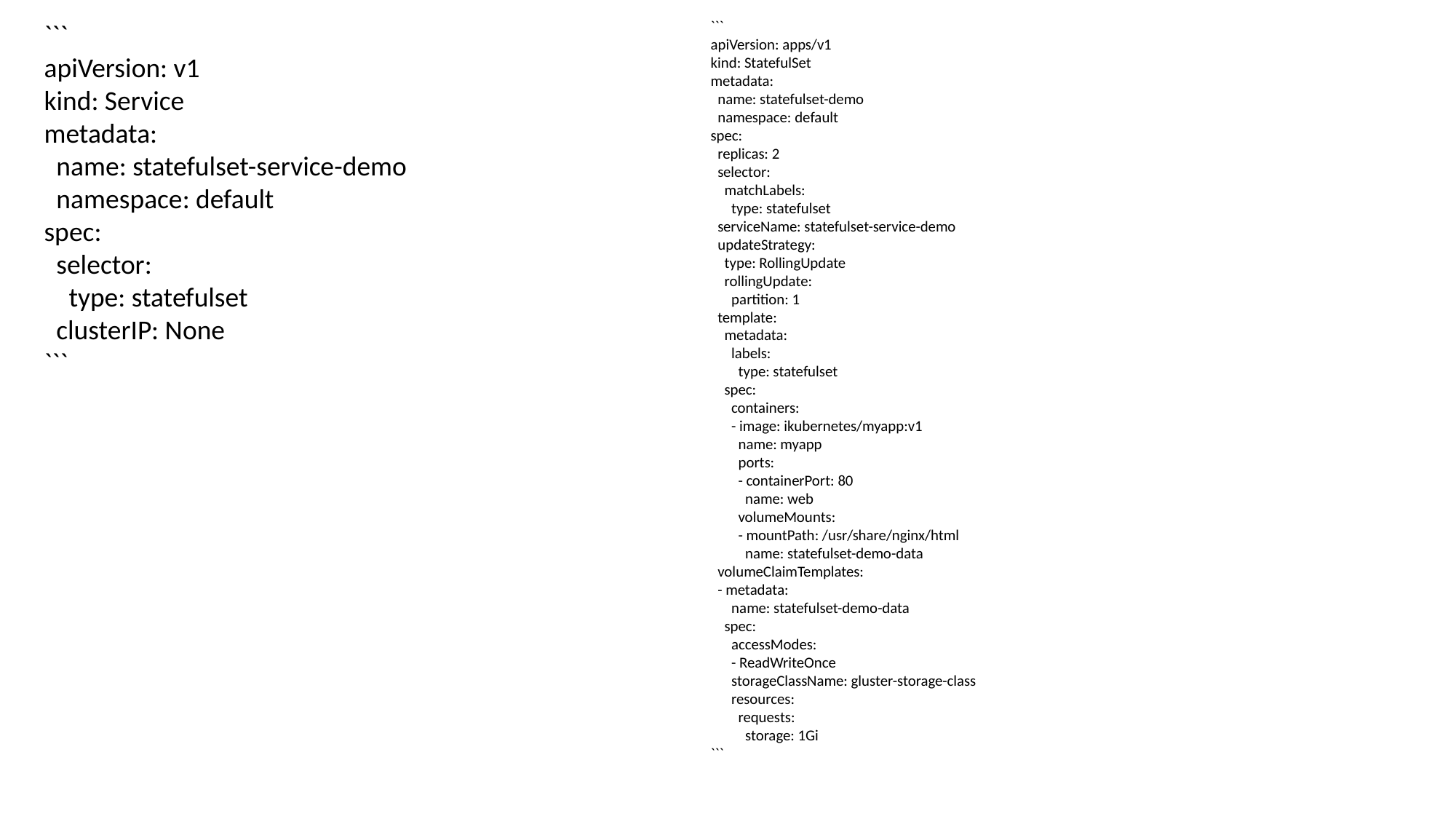

```
apiVersion: apps/v1
kind: StatefulSet
metadata:
  name: statefulset-demo
  namespace: default
spec:
  replicas: 2
  selector:
    matchLabels:
      type: statefulset
  serviceName: statefulset-service-demo
  updateStrategy:
    type: RollingUpdate
    rollingUpdate:
      partition: 1
  template:
    metadata:
      labels:
        type: statefulset
    spec:
      containers:
      - image: ikubernetes/myapp:v1
        name: myapp
        ports:
        - containerPort: 80
          name: web
        volumeMounts:
        - mountPath: /usr/share/nginx/html
          name: statefulset-demo-data
  volumeClaimTemplates:
  - metadata:
      name: statefulset-demo-data
    spec:
      accessModes:
      - ReadWriteOnce
      storageClassName: gluster-storage-class
      resources:
        requests:
          storage: 1Gi
```
```
apiVersion: v1
kind: Service
metadata:
  name: statefulset-service-demo
  namespace: default
spec:
  selector:
    type: statefulset
  clusterIP: None
```